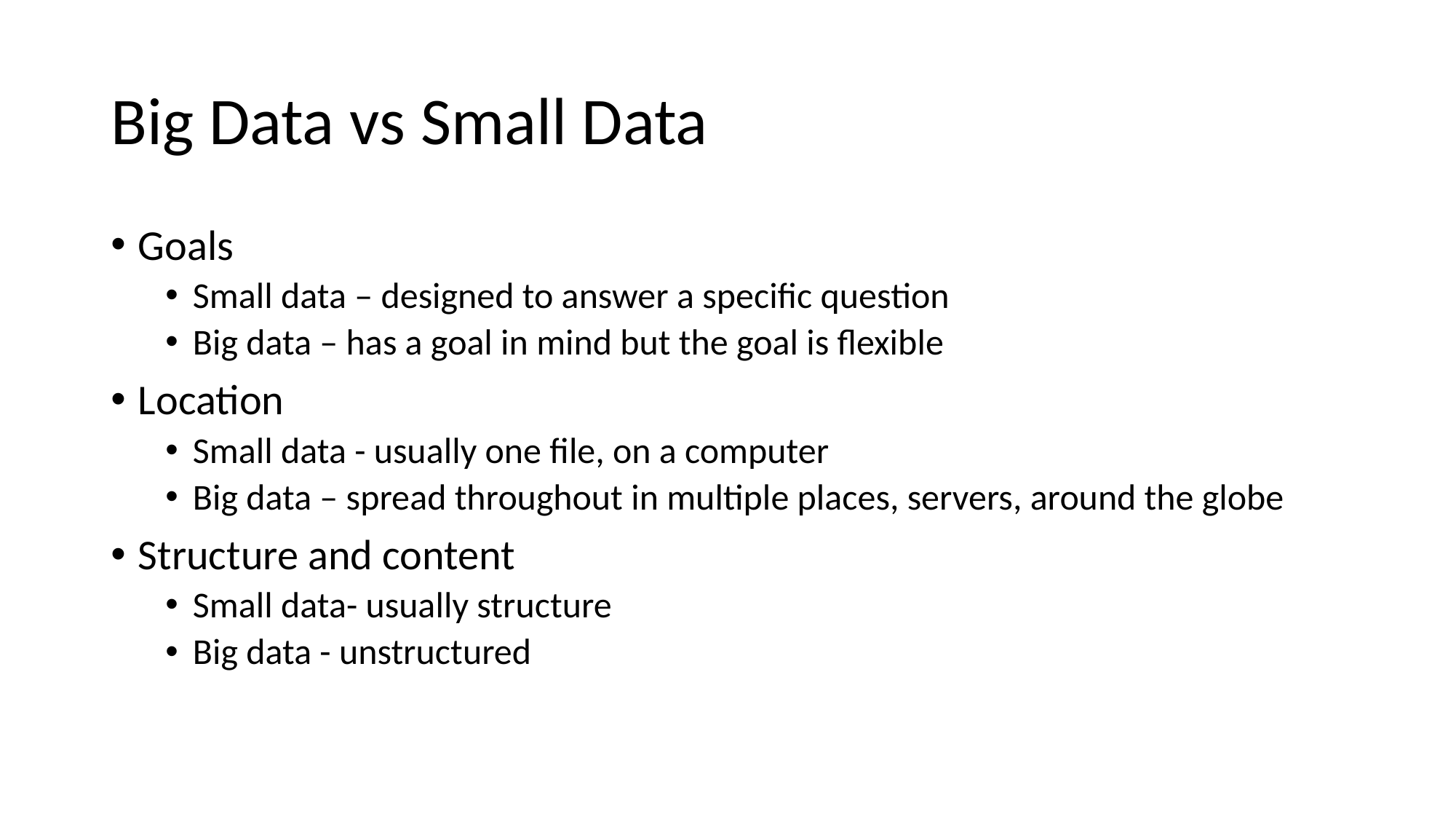

# Big Data vs Small Data
Goals
Small data – designed to answer a specific question
Big data – has a goal in mind but the goal is flexible
Location
Small data - usually one file, on a computer
Big data – spread throughout in multiple places, servers, around the globe
Structure and content
Small data- usually structure
Big data - unstructured